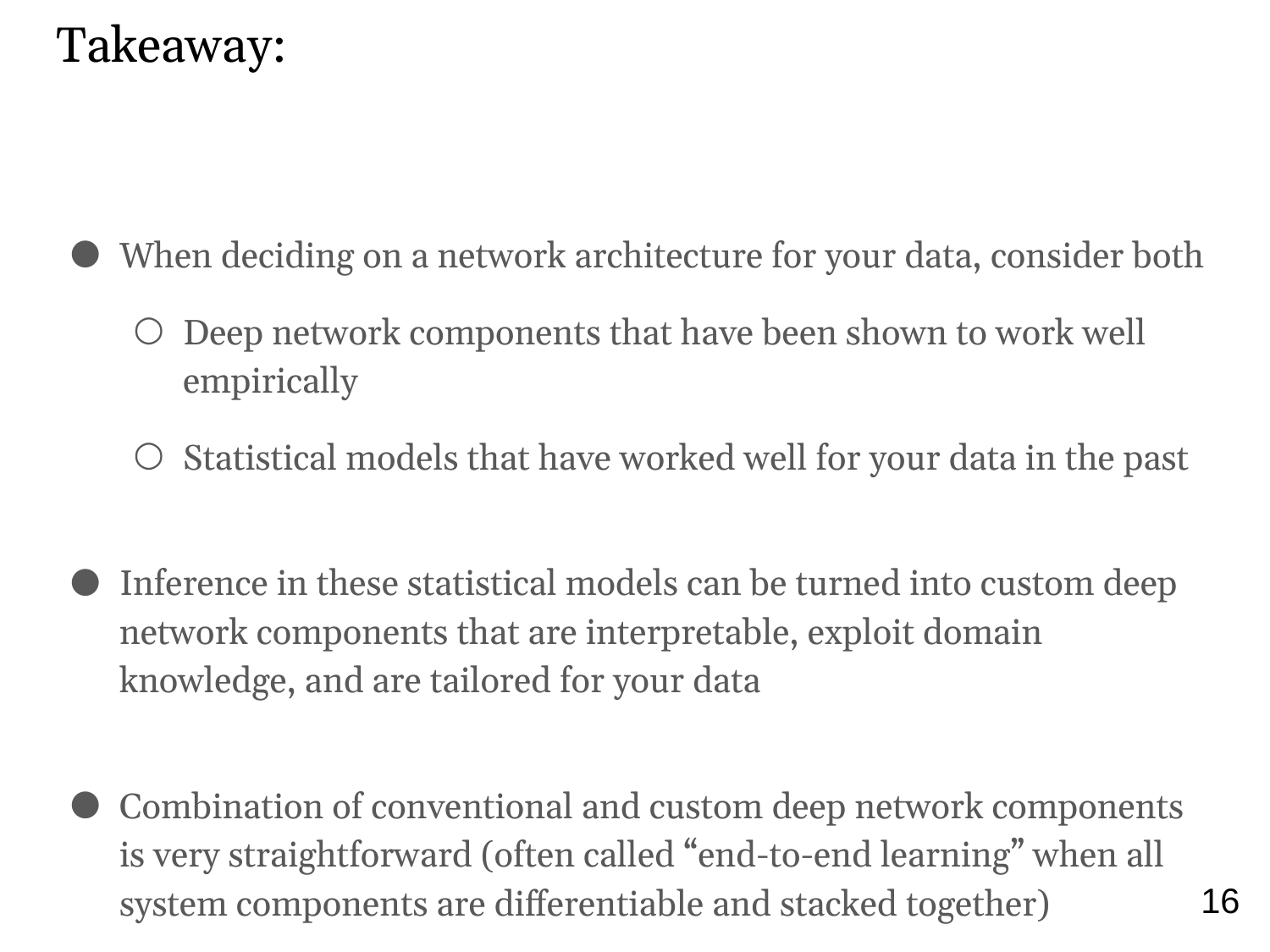

# Takeaway:
When deciding on a network architecture for your data, consider both
Deep network components that have been shown to work well empirically
Statistical models that have worked well for your data in the past
Inference in these statistical models can be turned into custom deep network components that are interpretable, exploit domain knowledge, and are tailored for your data
Combination of conventional and custom deep network components is very straightforward (often called “end-to-end learning” when all system components are differentiable and stacked together)
16